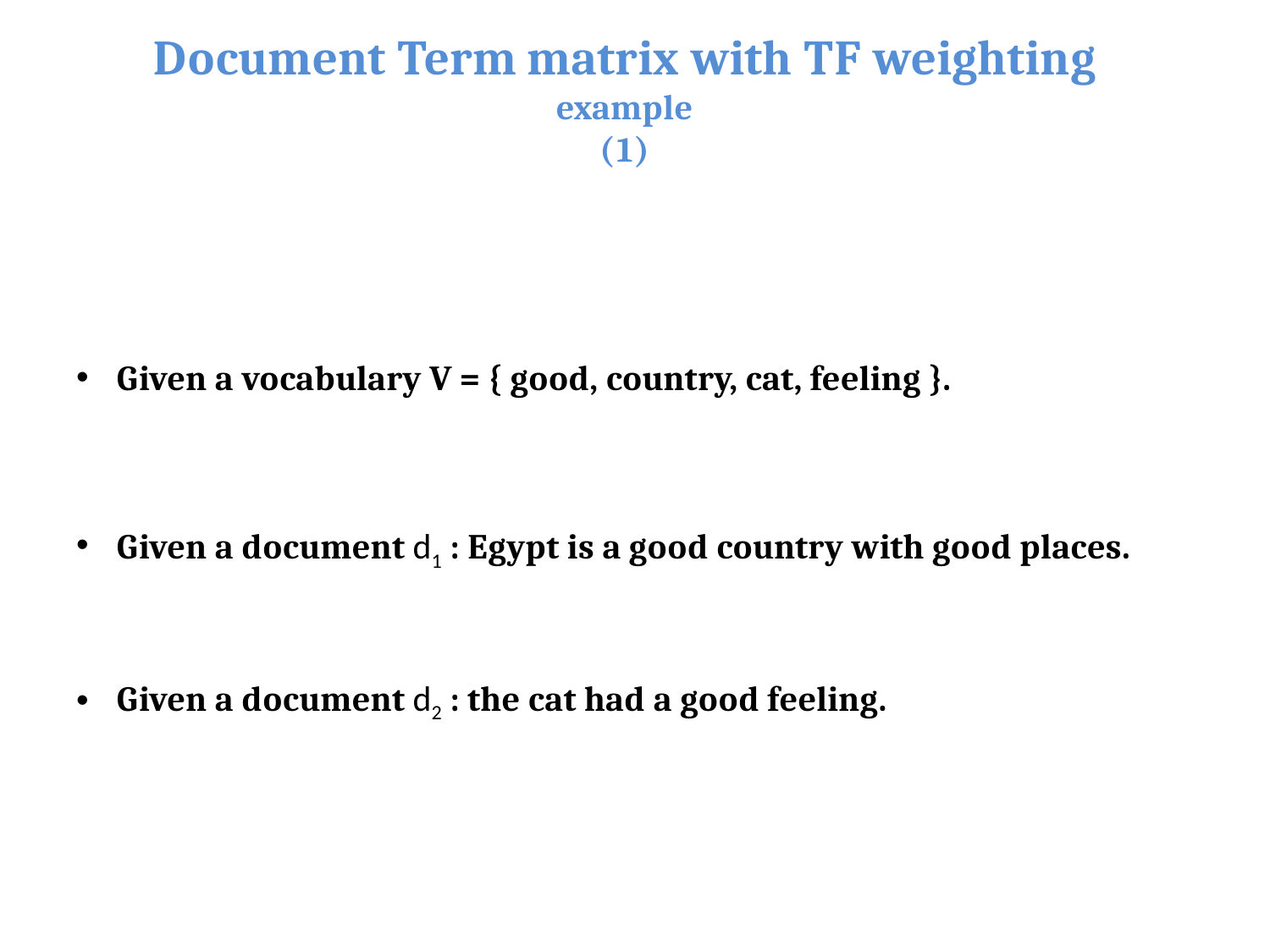

Document Term matrix with TF weighting
example
(1)

Given a vocabulary V = { good, country, cat, feeling }.
Given a document d1 : Egypt is a good country with good places.
Given a document d2 : the cat had a good feeling.